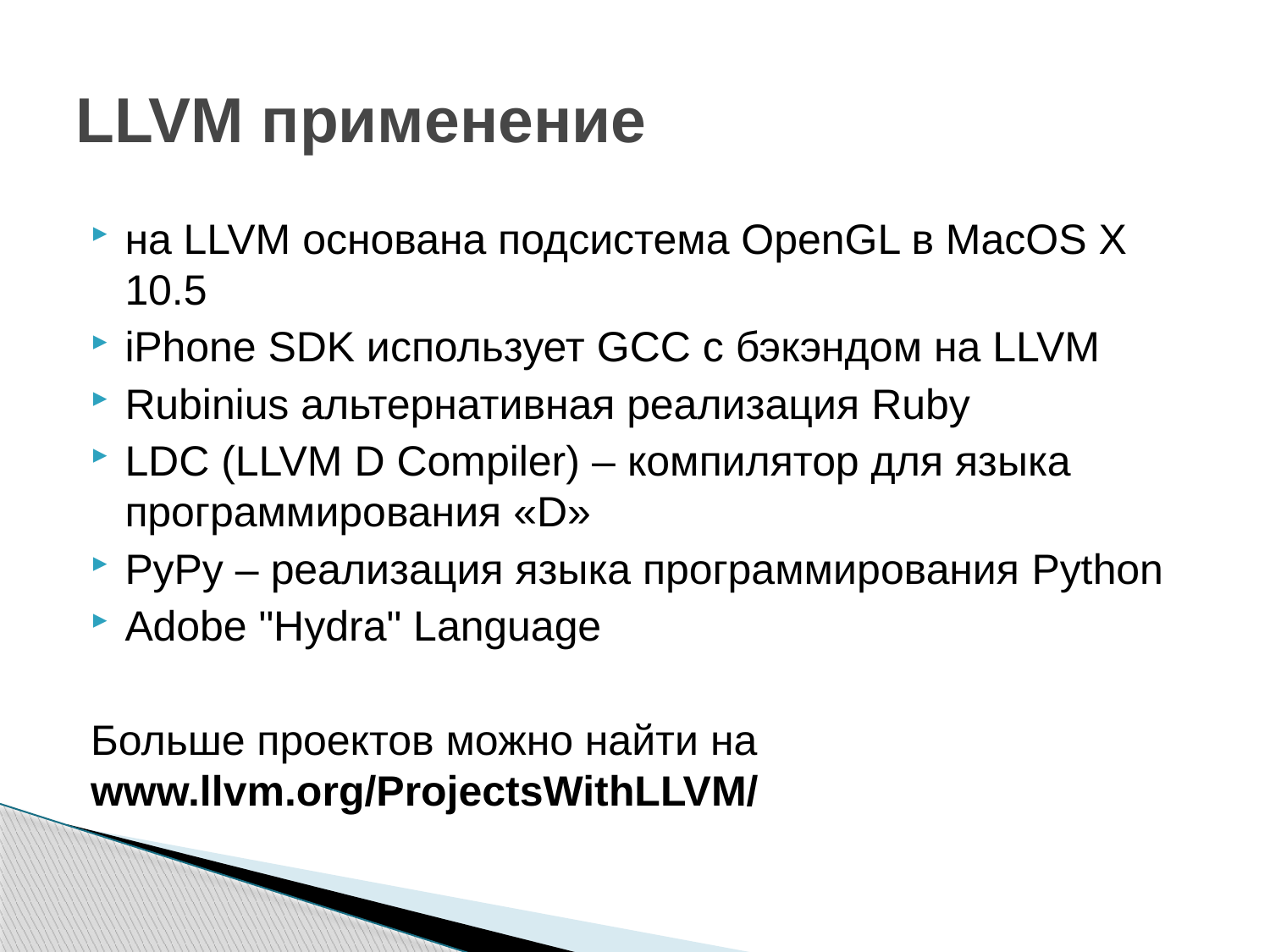

# LLVM применение
на LLVM основана подсистема OpenGL в MacOS X 10.5
iPhone SDK использует GCC с бэкэндом на LLVM
Rubinius альтернативная реализация Ruby
LDC (LLVM D Compiler) – компилятор для языка программирования «D»
PyPy – реализация языка программирования Python
Adobe "Hydra" Language

Больше проектов можно найти на www.llvm.org/ProjectsWithLLVM/